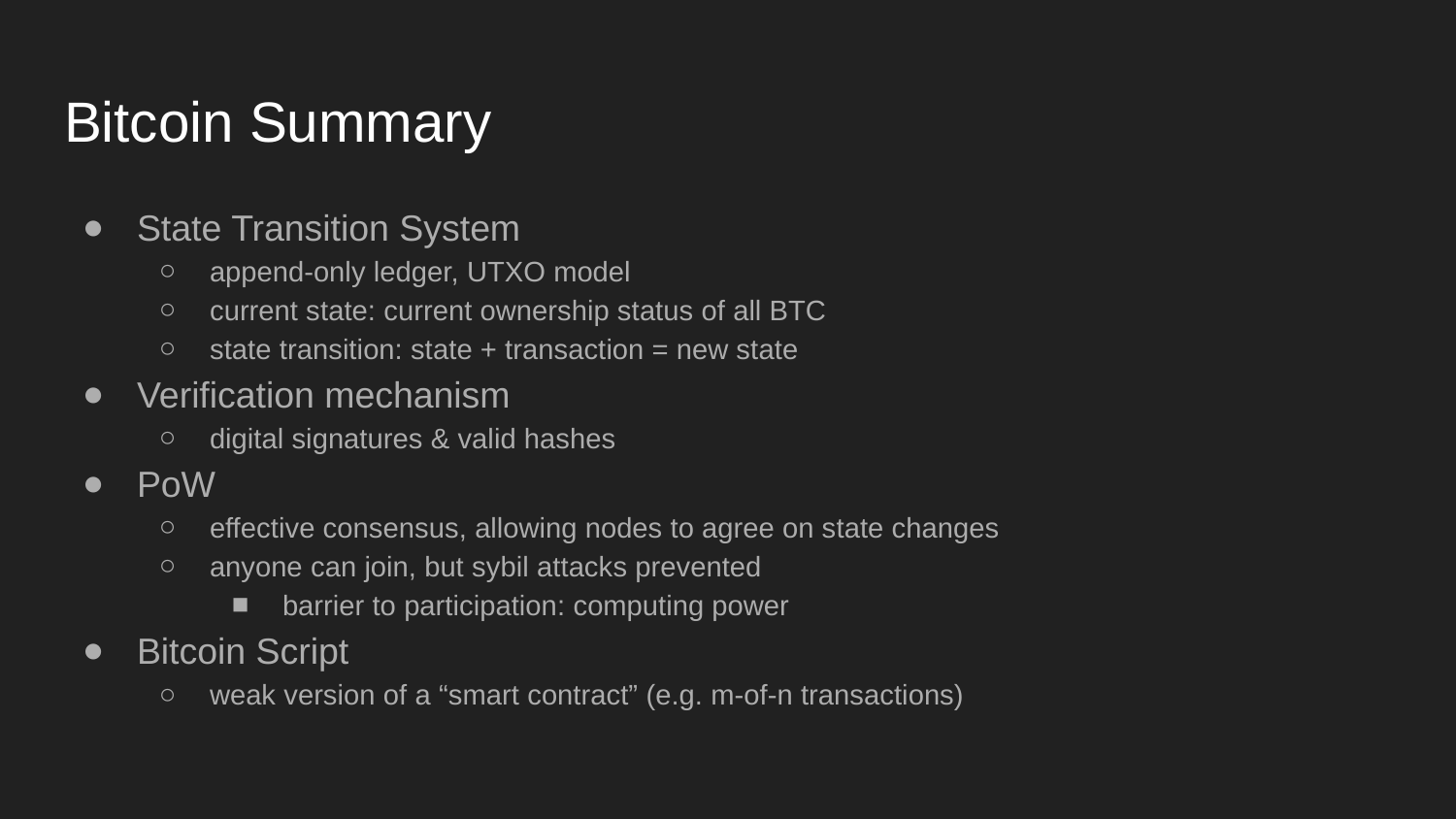

# Bitcoin Summary
State Transition System
append-only ledger, UTXO model
current state: current ownership status of all BTC
state transition: state + transaction = new state
Verification mechanism
digital signatures & valid hashes
PoW
effective consensus, allowing nodes to agree on state changes
anyone can join, but sybil attacks prevented
barrier to participation: computing power
Bitcoin Script
weak version of a “smart contract” (e.g. m-of-n transactions)